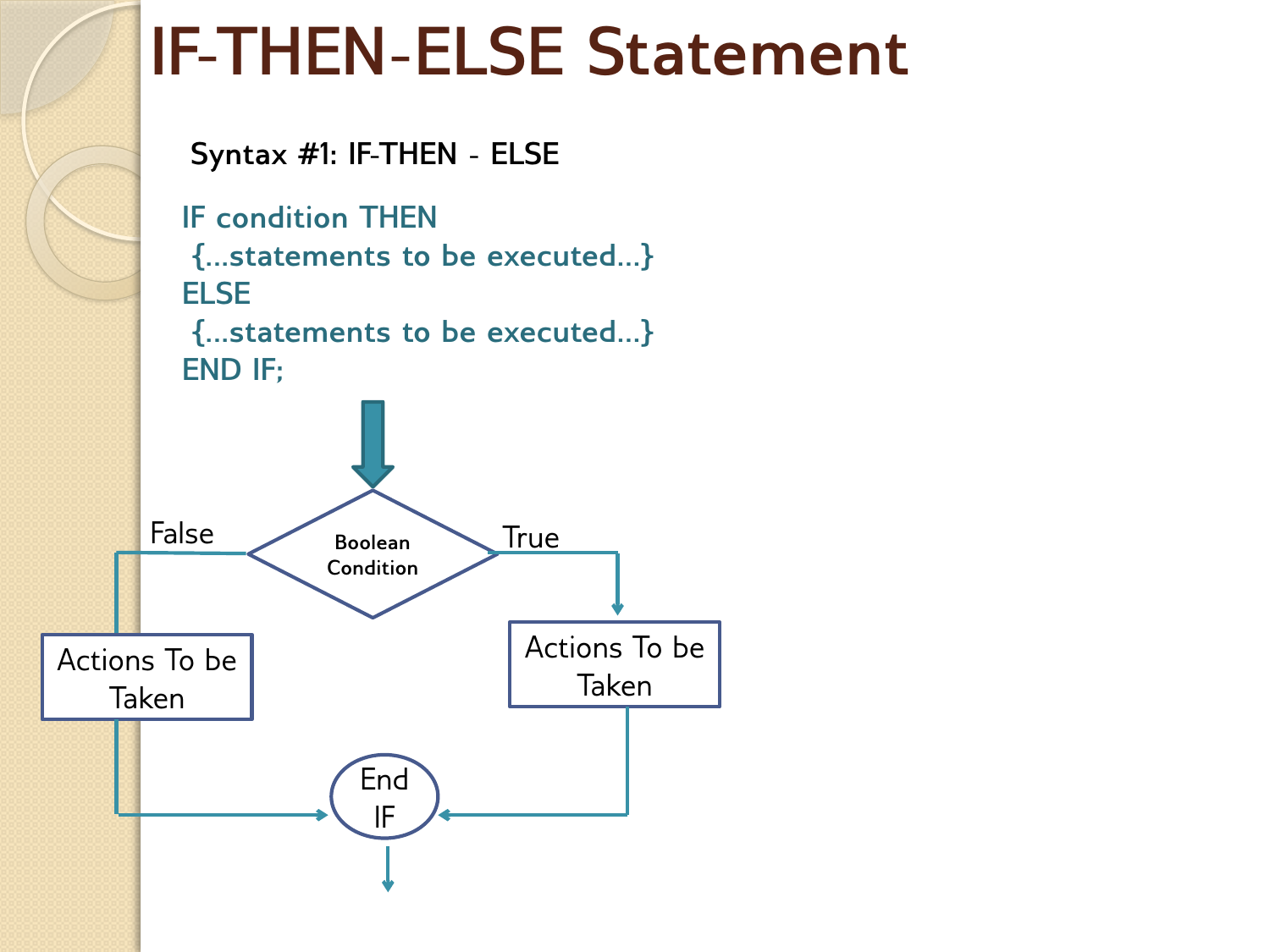

# IF-THEN-ELSE Statement
Syntax #1: IF-THEN - ELSE
IF condition THEN
 {...statements to be executed...}
ELSE
 {...statements to be executed...}
END IF;

Boolean Condition
False
True
Actions To be Taken
Actions To be Taken
End IF